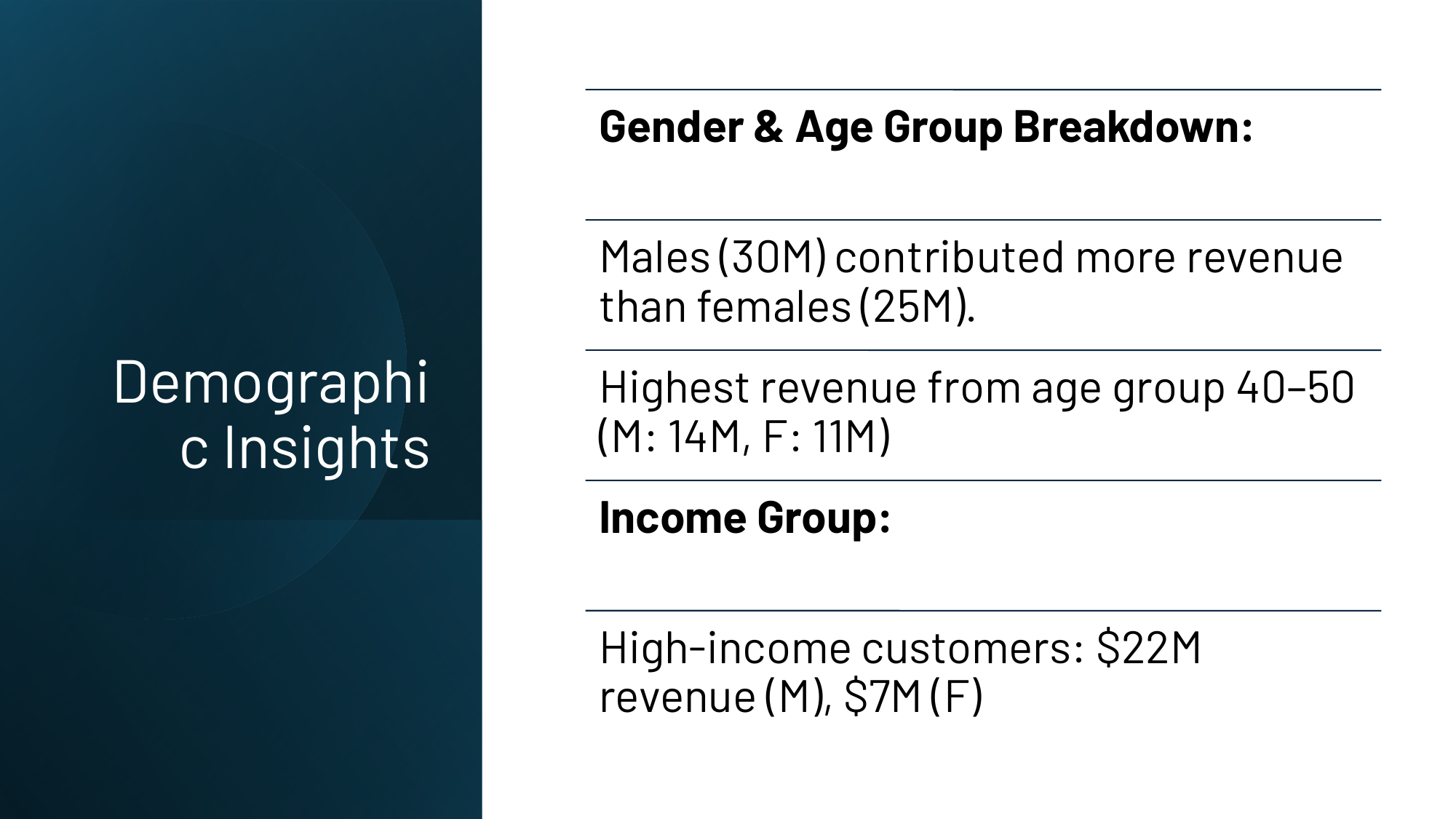

Gender & Age Group Breakdown:
Males (30M) contributed more revenue than females (25M).
Highest revenue from age group 40–50 (M: 14M, F: 11M)
Income Group:
High-income customers: $22M revenue (M), $7M (F)

# Demographic Insights